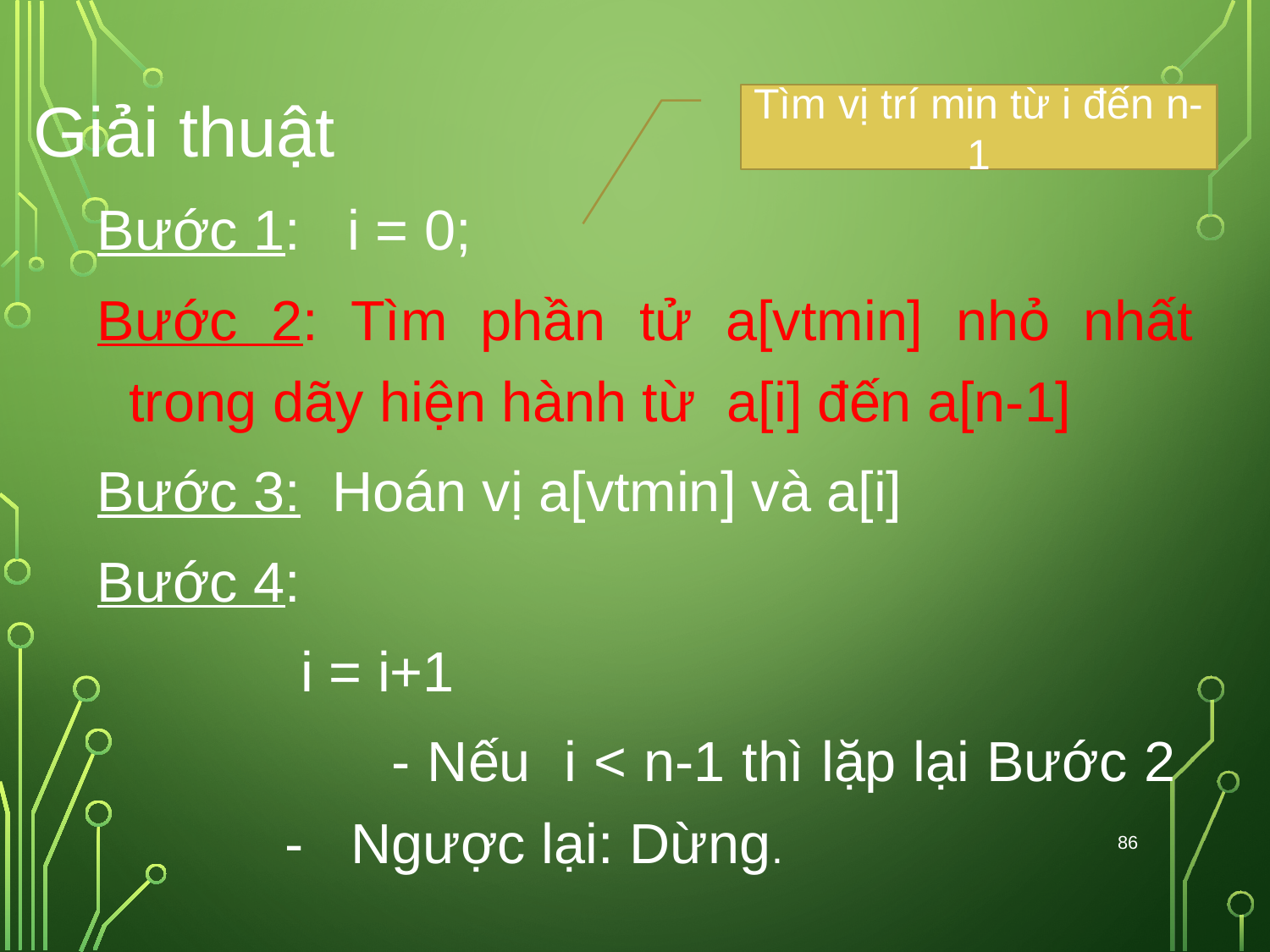

Giải thuật
Bước 1:   i = 0;
Bước 2: Tìm phần tử a[vtmin] nhỏ nhất trong dãy hiện hành từ  a[i] đến a[n-1]
Bước 3:  Hoán vị a[vtmin] và a[i]
Bước 4:
             i = i+1
		        - Nếu  i < n-1 thì lặp lại Bước 2
          -   Ngược lại: Dừng.

Tìm vị trí min từ i đến n-1
86